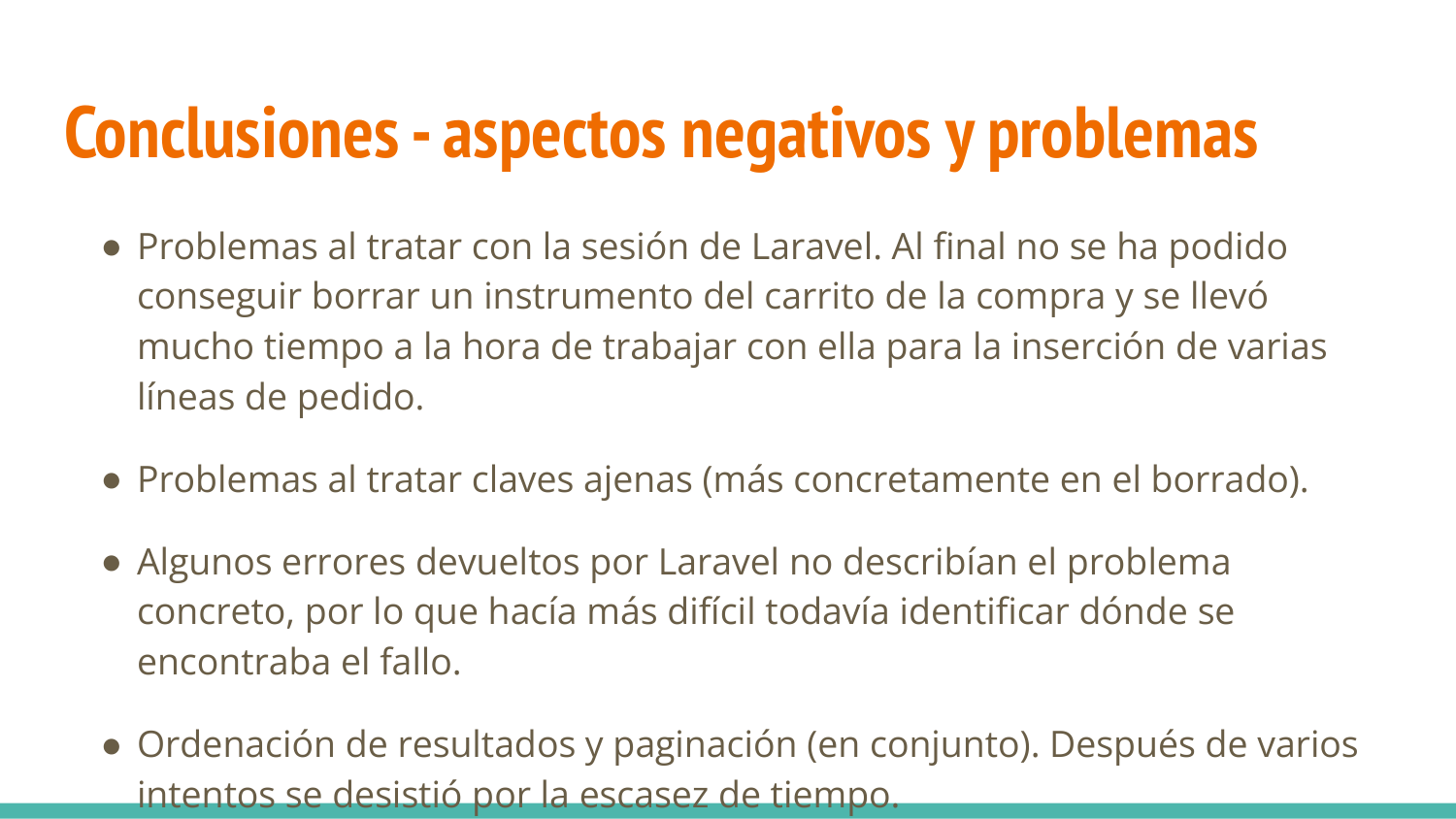

# Conclusiones - aspectos negativos y problemas
Problemas al tratar con la sesión de Laravel. Al final no se ha podido conseguir borrar un instrumento del carrito de la compra y se llevó mucho tiempo a la hora de trabajar con ella para la inserción de varias líneas de pedido.
Problemas al tratar claves ajenas (más concretamente en el borrado).
Algunos errores devueltos por Laravel no describían el problema concreto, por lo que hacía más difícil todavía identificar dónde se encontraba el fallo.
Ordenación de resultados y paginación (en conjunto). Después de varios intentos se desistió por la escasez de tiempo.